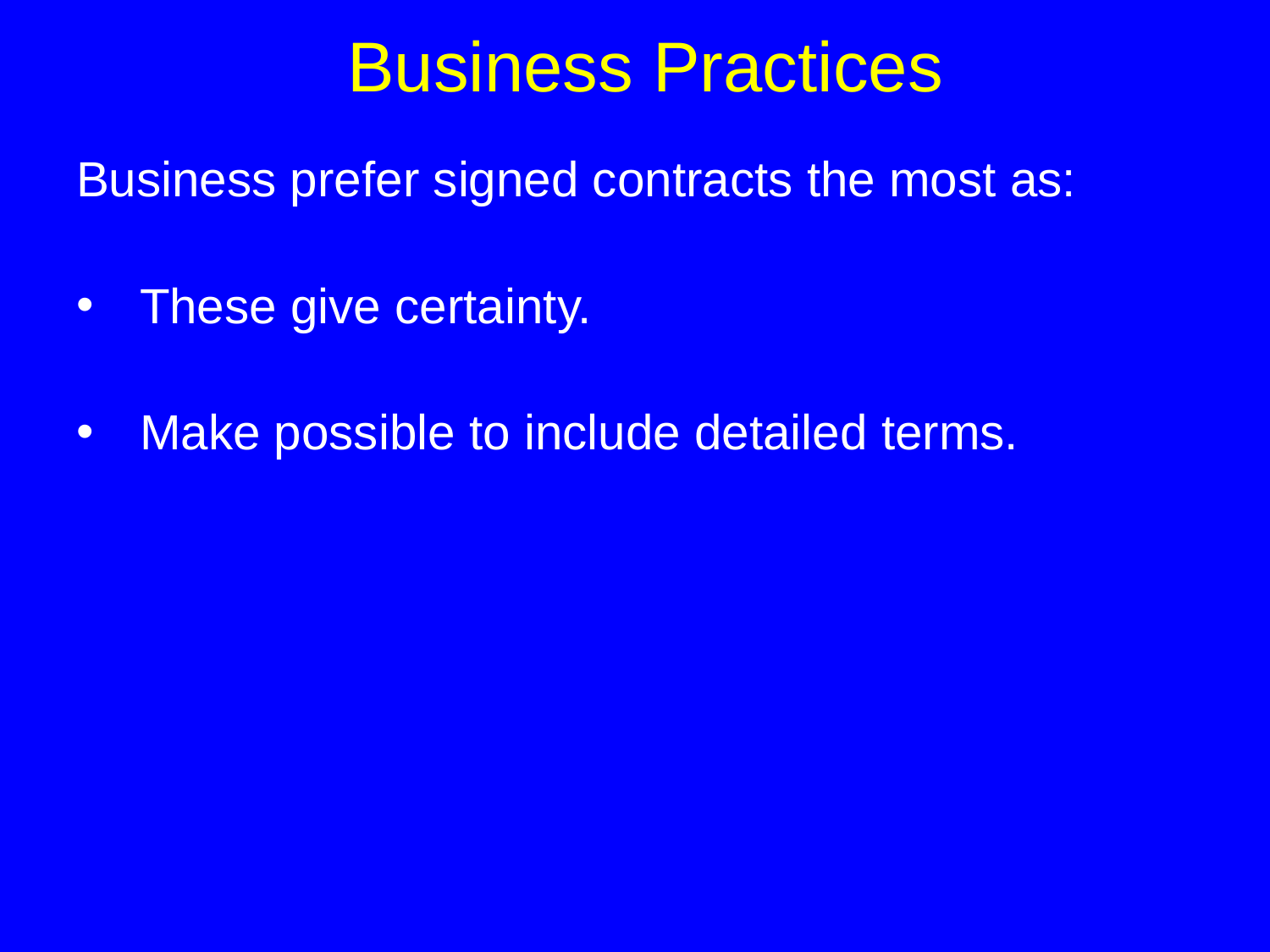

# Business Practices
Business prefer signed contracts the most as:

These give certainty.

Make possible to include detailed terms.